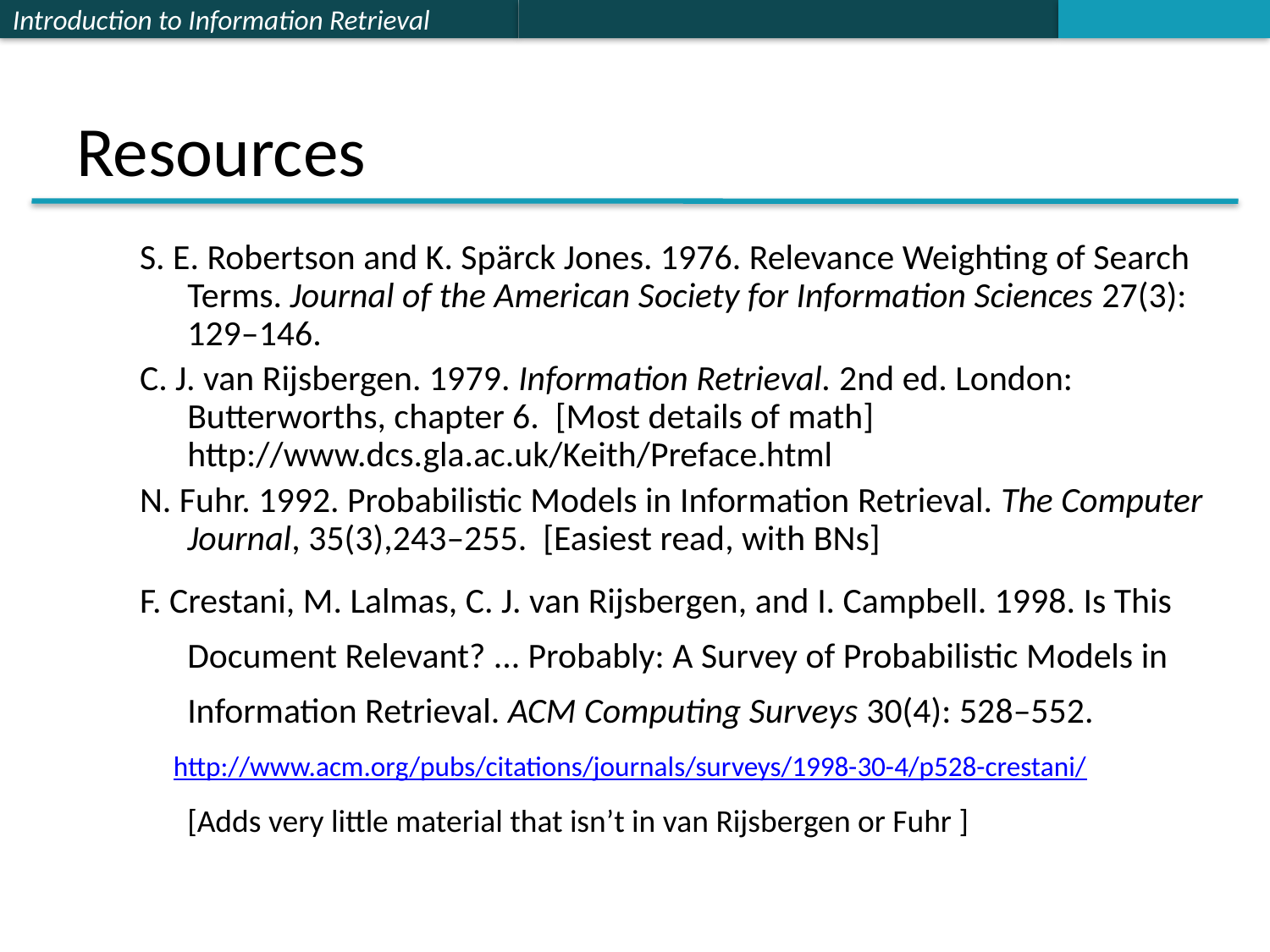

# Resources
S. E. Robertson and K. Spärck Jones. 1976. Relevance Weighting of Search Terms. Journal of the American Society for Information Sciences 27(3): 129–146.
C. J. van Rijsbergen. 1979. Information Retrieval. 2nd ed. London: Butterworths, chapter 6.  [Most details of math] http://www.dcs.gla.ac.uk/Keith/Preface.html
N. Fuhr. 1992. Probabilistic Models in Information Retrieval. The Computer Journal, 35(3),243–255.  [Easiest read, with BNs]
F. Crestani, M. Lalmas, C. J. van Rijsbergen, and I. Campbell. 1998. Is This Document Relevant? ... Probably: A Survey of Probabilistic Models in Information Retrieval. ACM Computing Surveys 30(4): 528–552.
     http://www.acm.org/pubs/citations/journals/surveys/1998-30-4/p528-crestani/
	[Adds very little material that isn’t in van Rijsbergen or Fuhr ]